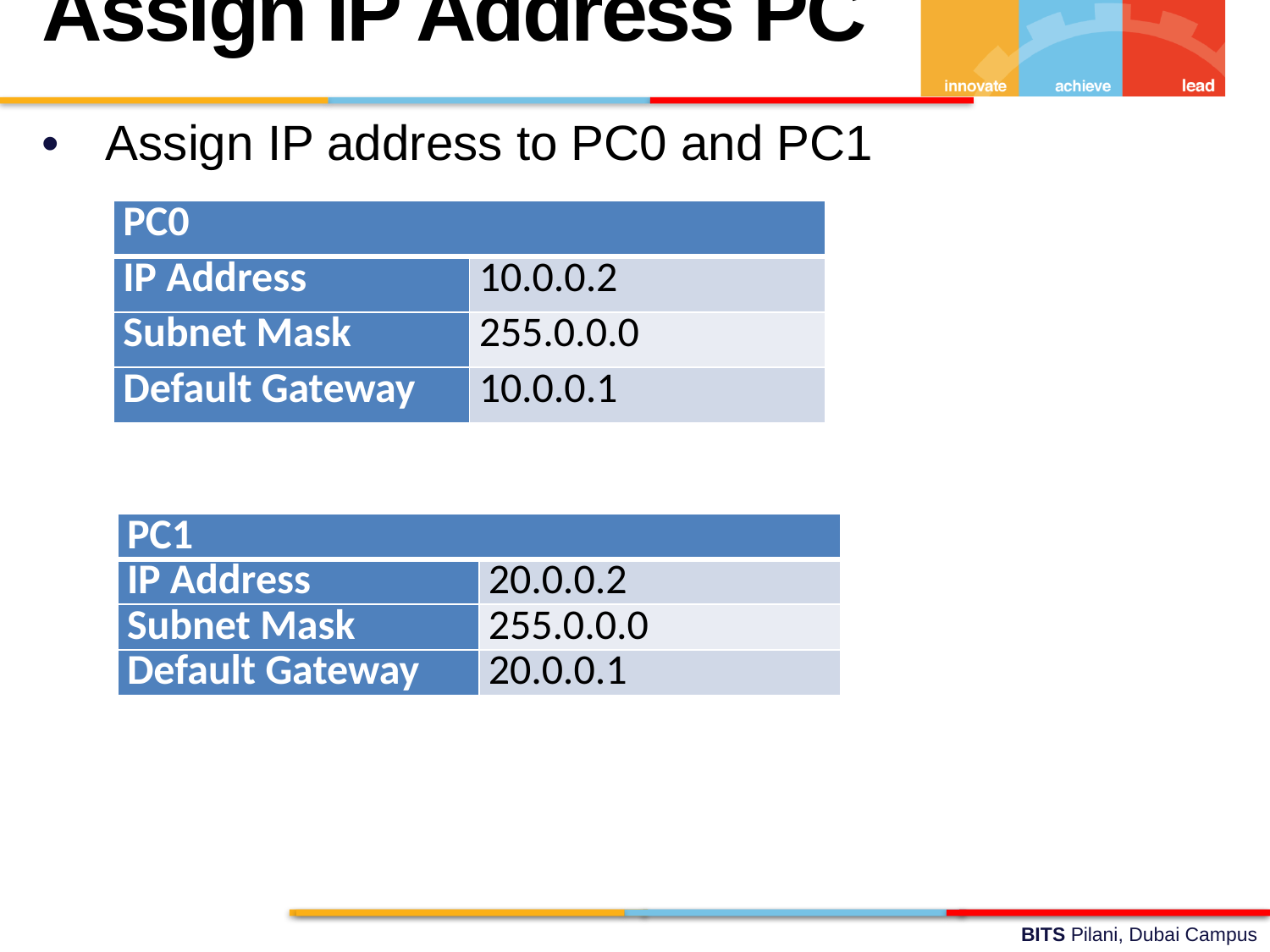

Assign IP Address PC
Assign IP address to PC0 and PC1

| PC0 |  |
| --- | --- |
| IP Address | 10.0.0.2 |
| Subnet Mask | 255.0.0.0 |
| Default Gateway | 10.0.0.1 |
| PC1 |  |
| --- | --- |
| IP Address | 20.0.0.2 |
| Subnet Mask | 255.0.0.0 |
| Default Gateway | 20.0.0.1 |